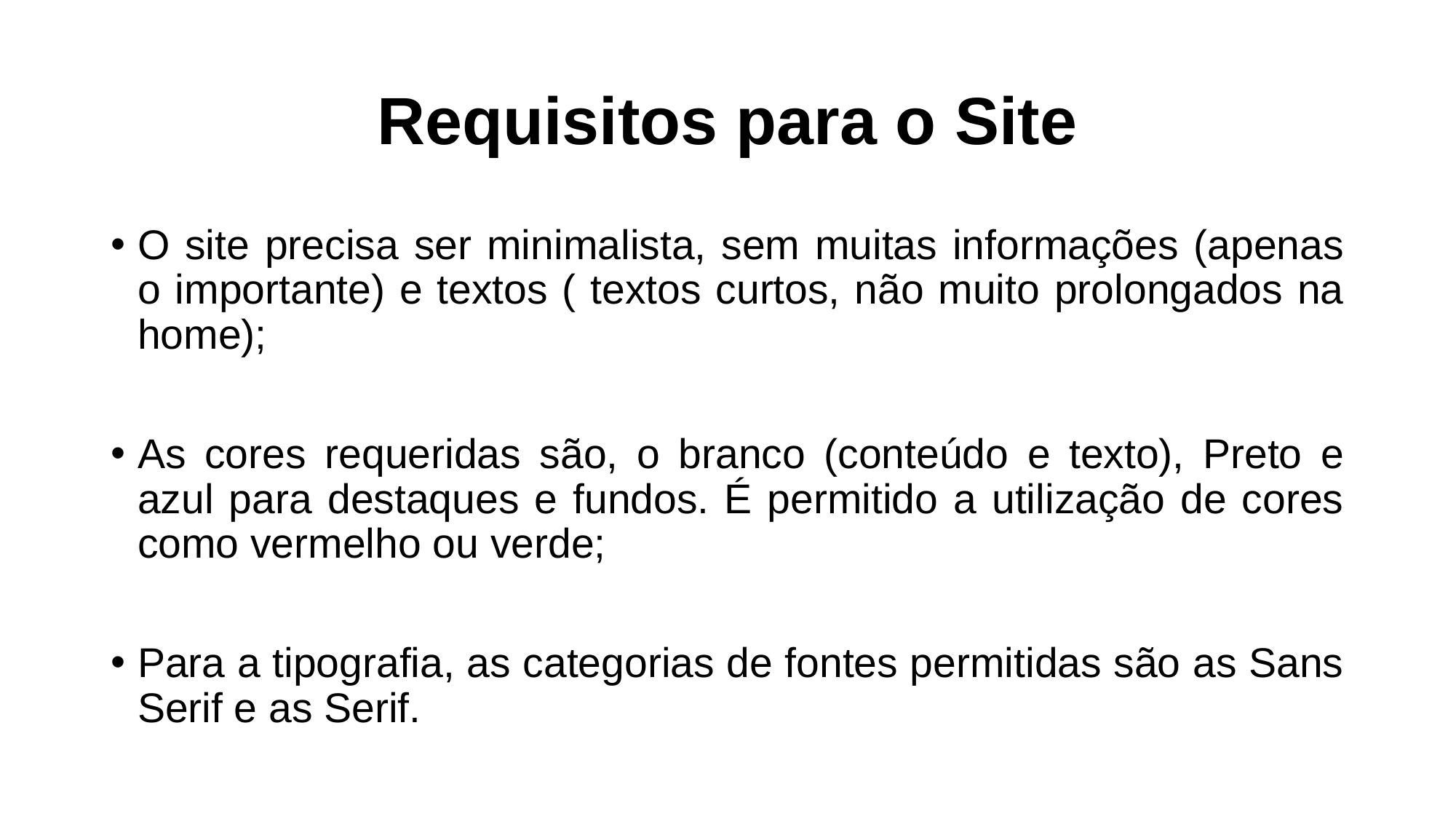

# Requisitos para o Site
O site precisa ser minimalista, sem muitas informações (apenas o importante) e textos ( textos curtos, não muito prolongados na home);

As cores requeridas são, o branco (conteúdo e texto), Preto e azul para destaques e fundos. É permitido a utilização de cores como vermelho ou verde;

Para a tipografia, as categorias de fontes permitidas são as Sans Serif e as Serif.